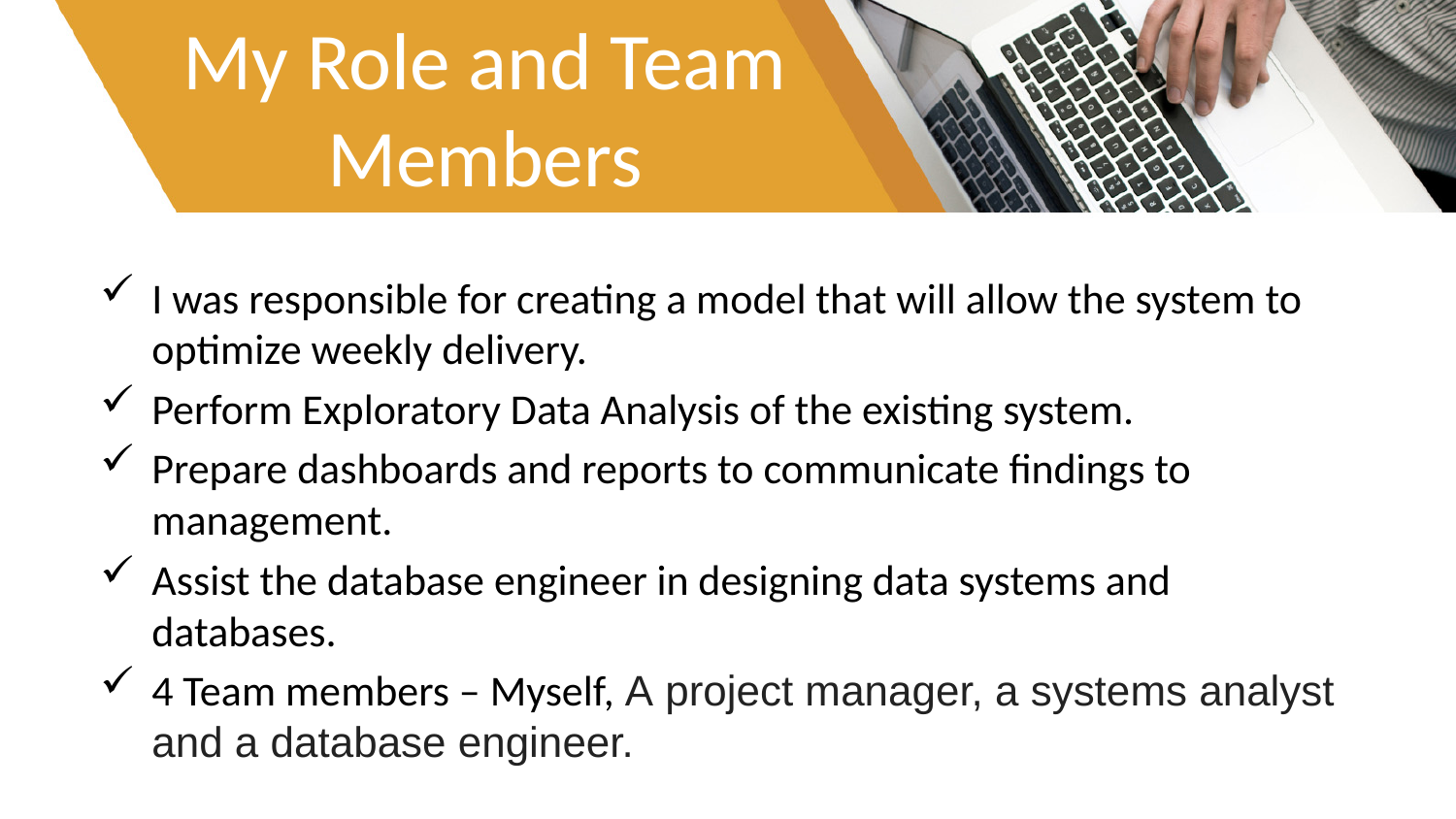

# My Role and Team Members
I was responsible for creating a model that will allow the system to optimize weekly delivery.
Perform Exploratory Data Analysis of the existing system.
Prepare dashboards and reports to communicate findings to management.
Assist the database engineer in designing data systems and databases.
4 Team members – Myself, A project manager, a systems analyst and a database engineer.